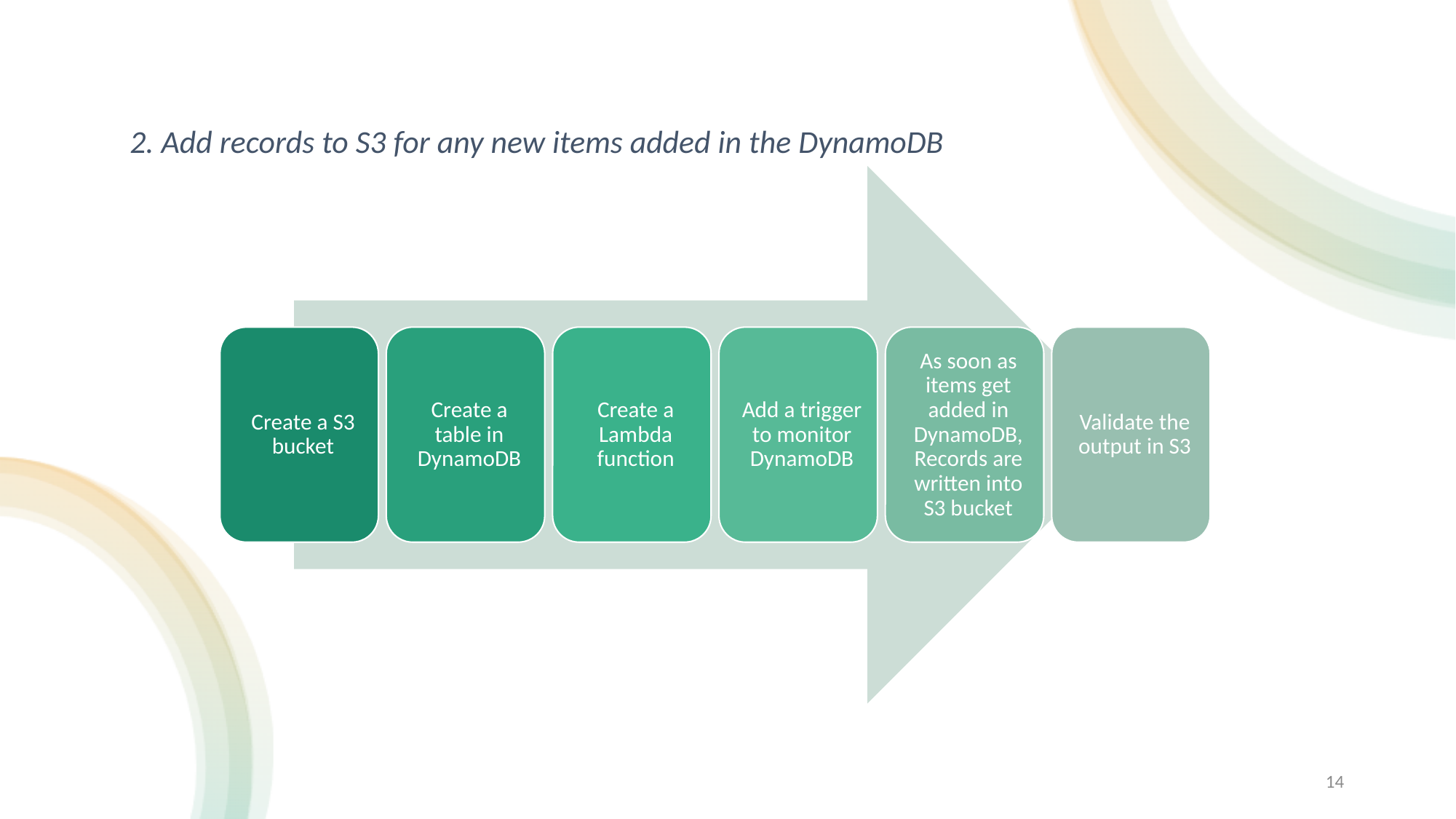

2. Add records to S3 for any new items added in the DynamoDB​
Create a S3 bucket
Create a table in DynamoDB
Create a Lambda function
Add a trigger to monitor DynamoDB
As soon as items get added in DynamoDB, Records are written into S3 bucket
Validate the output in S3
14